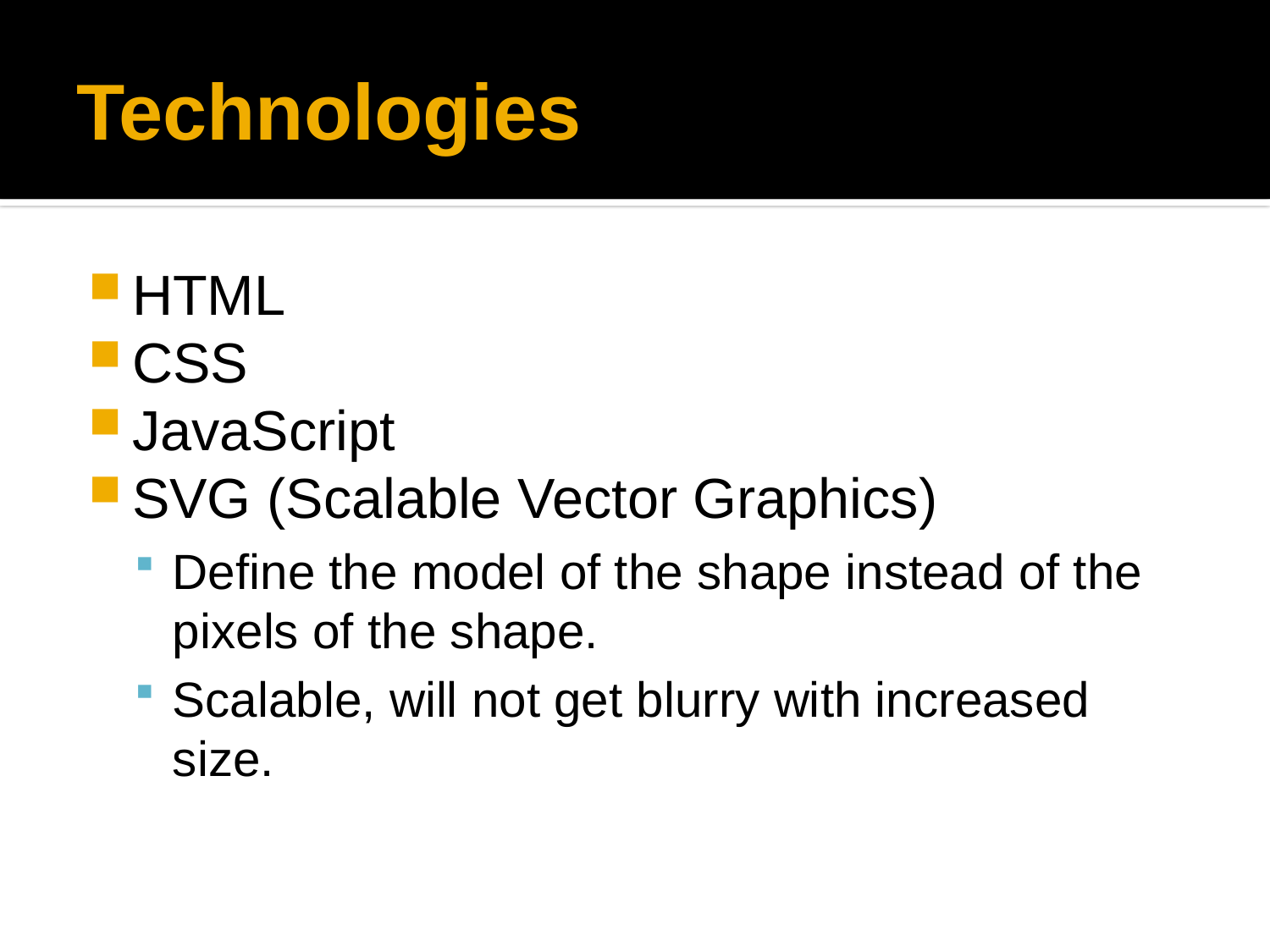

# Technologies
HTML
CSS
JavaScript
SVG (Scalable Vector Graphics)
Define the model of the shape instead of the pixels of the shape.
Scalable, will not get blurry with increased size.